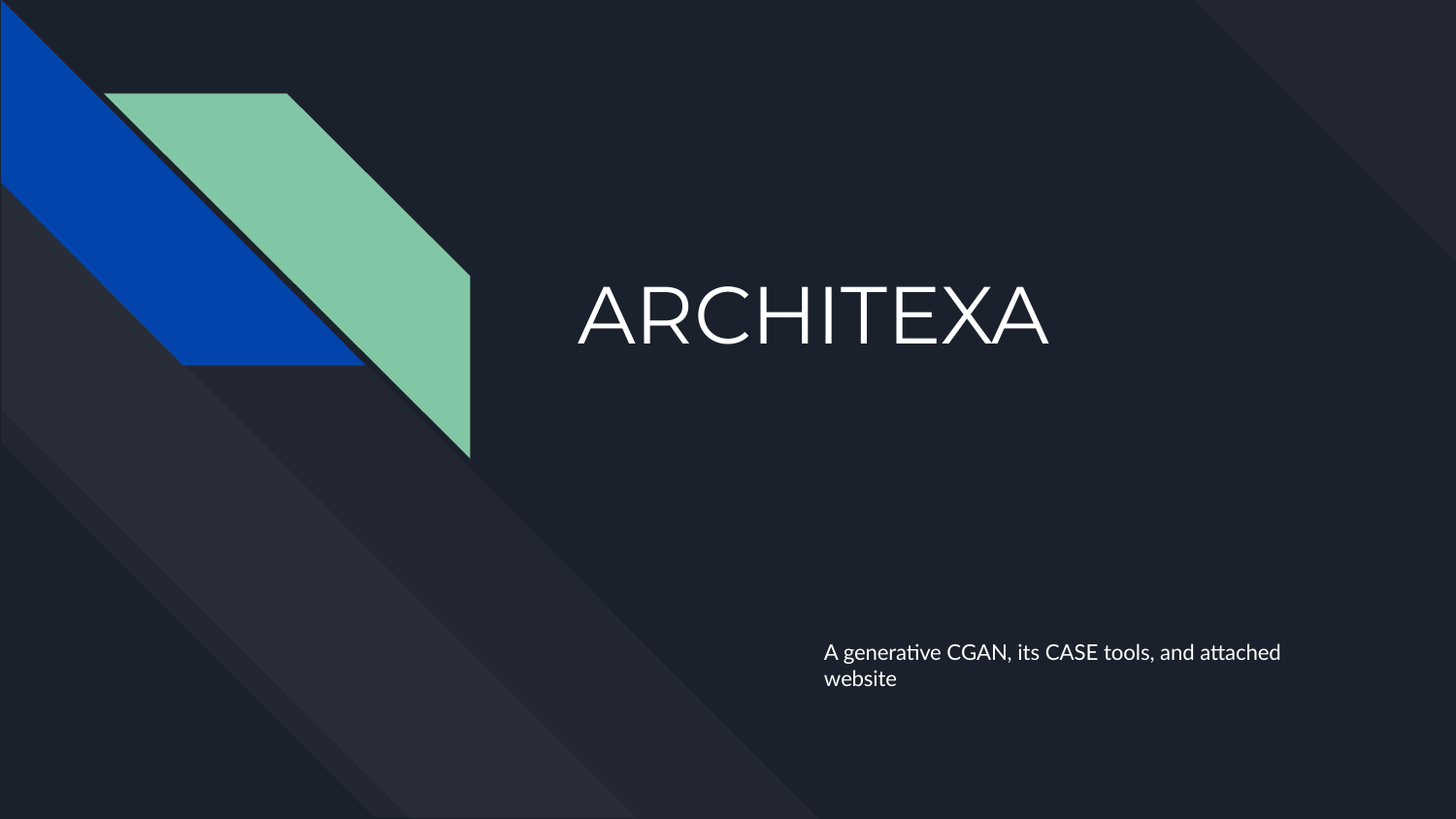

# ARCHITEXA
A generative CGAN, its CASE tools, and attached website